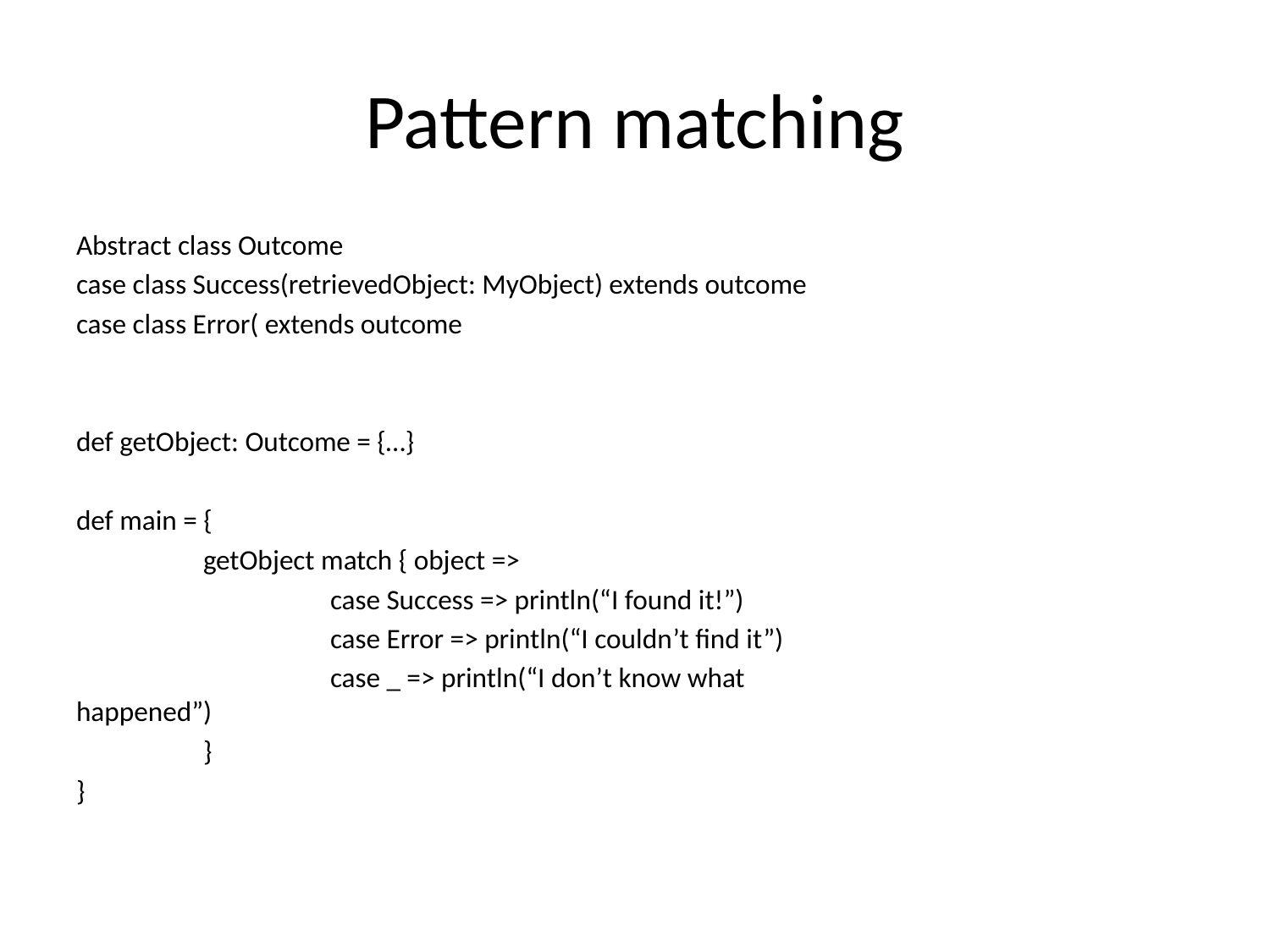

# Pattern matching
Abstract class Outcome
case class Success(retrievedObject: MyObject) extends outcome
case class Error( extends outcome

def getObject: Outcome = {…}

def main = {
	getObject match { object =>
		case Success => println(“I found it!”)
		case Error => println(“I couldn’t find it”)
		case _ => println(“I don’t know what happened”)
	}
}